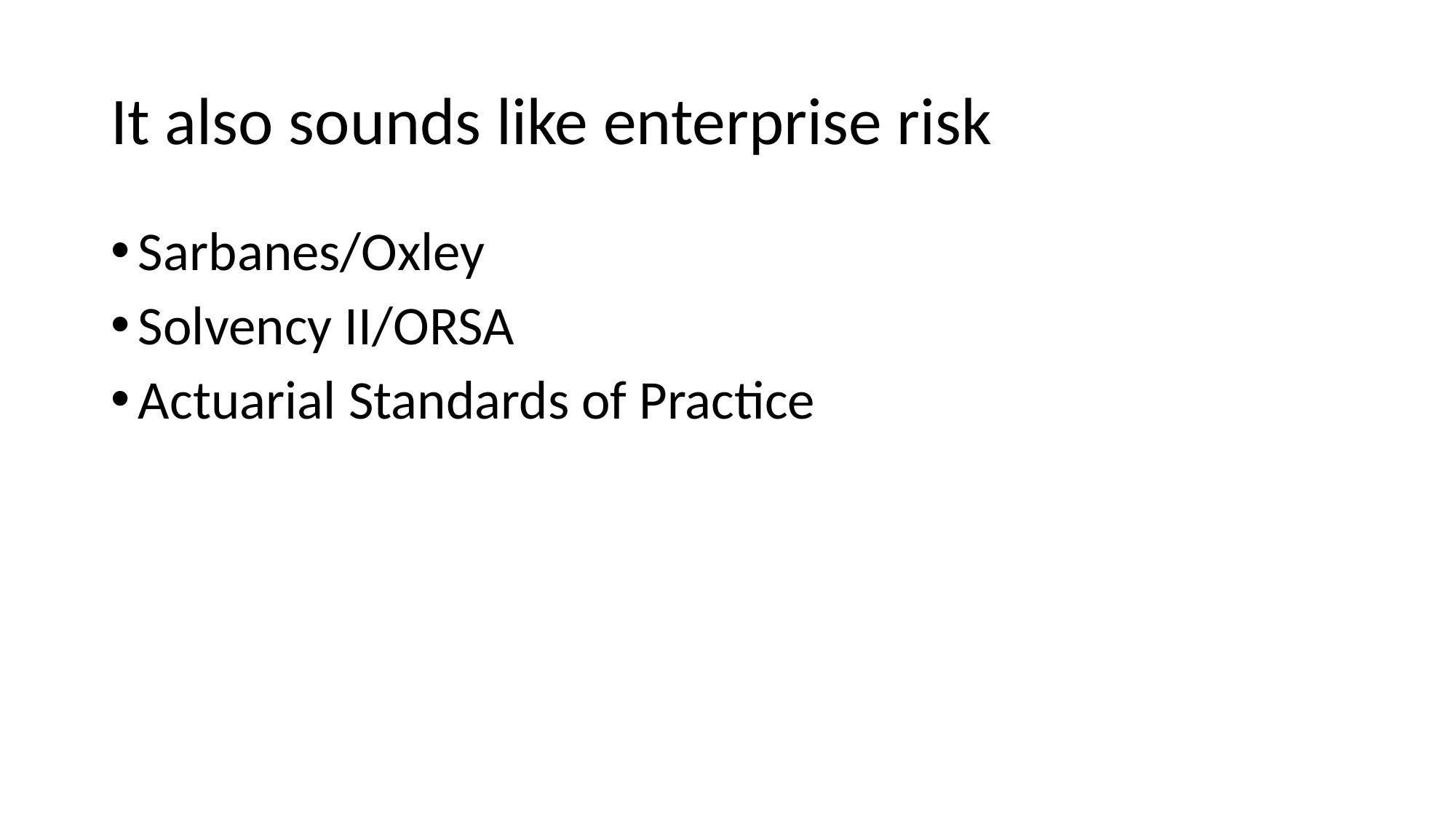

# It also sounds like enterprise risk
Sarbanes/Oxley
Solvency II/ORSA
Actuarial Standards of Practice